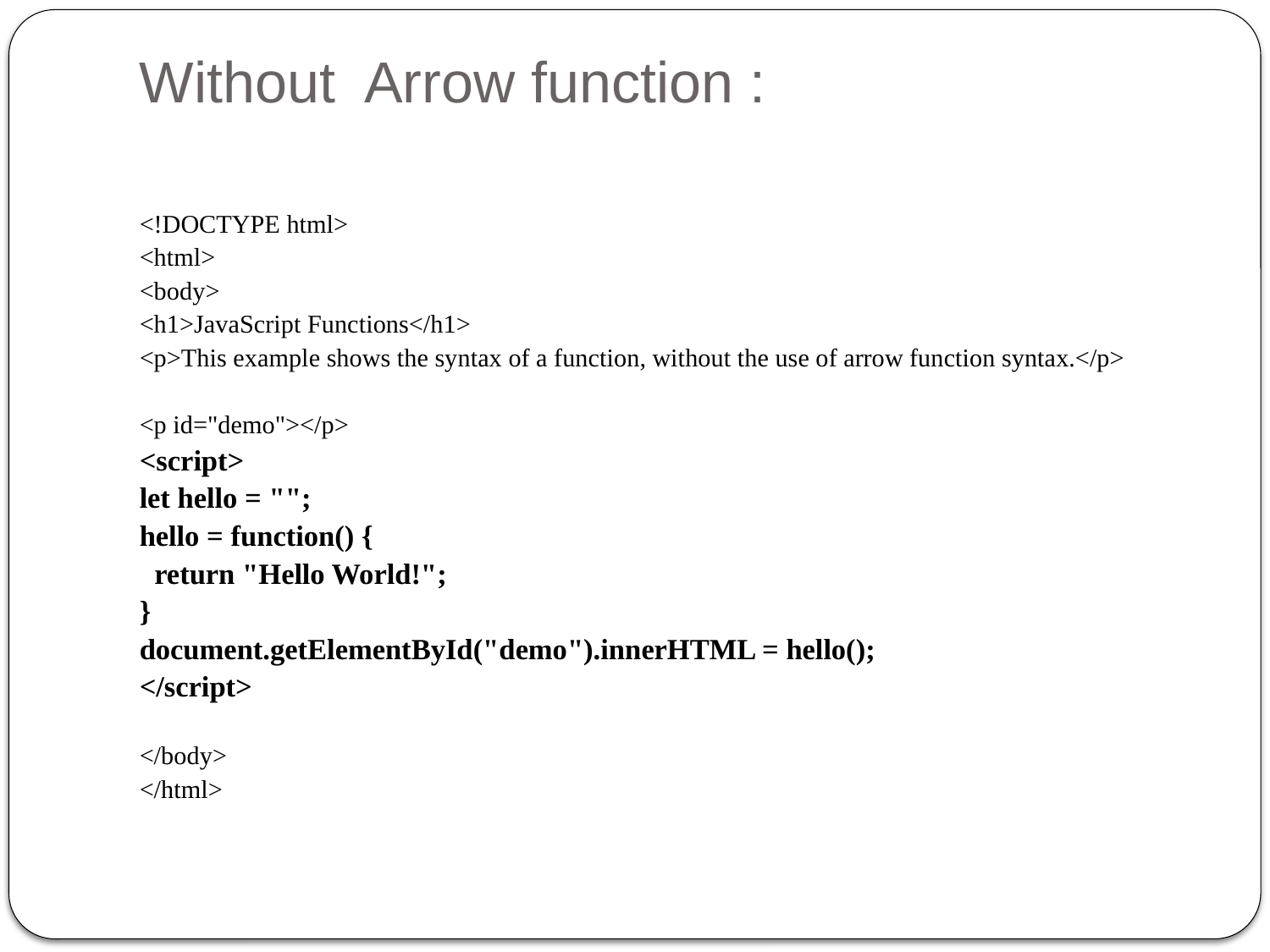

# Without  Arrow function :
<!DOCTYPE html>
<html>
<body>
<h1>JavaScript Functions</h1>
<p>This example shows the syntax of a function, without the use of arrow function syntax.</p>

<p id="demo"></p>
<script>
let hello = "";
hello = function() {
  return "Hello World!";
}
document.getElementById("demo").innerHTML = hello();
</script>

</body>
</html>